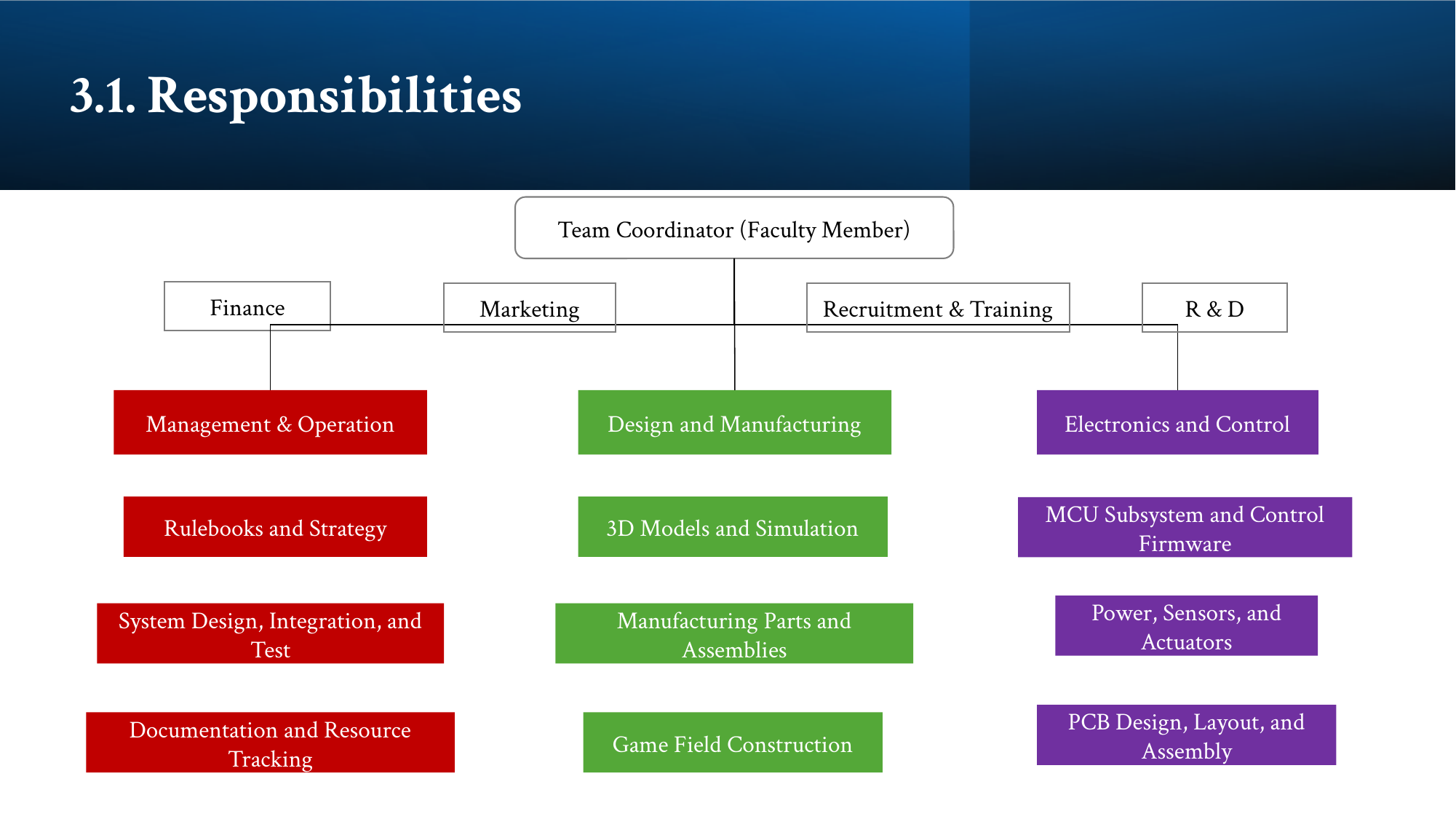

# 3.1. Responsibilities
Team Coordinator (Faculty Member)
Finance
Marketing
Recruitment & Training
R & D
Management & Operation
Design and Manufacturing
Electronics and Control
Rulebooks and Strategy
3D Models and Simulation
MCU Subsystem and Control Firmware
Power, Sensors, and Actuators
System Design, Integration, and Test
Manufacturing Parts and Assemblies
PCB Design, Layout, and Assembly
Documentation and Resource Tracking
Game Field Construction